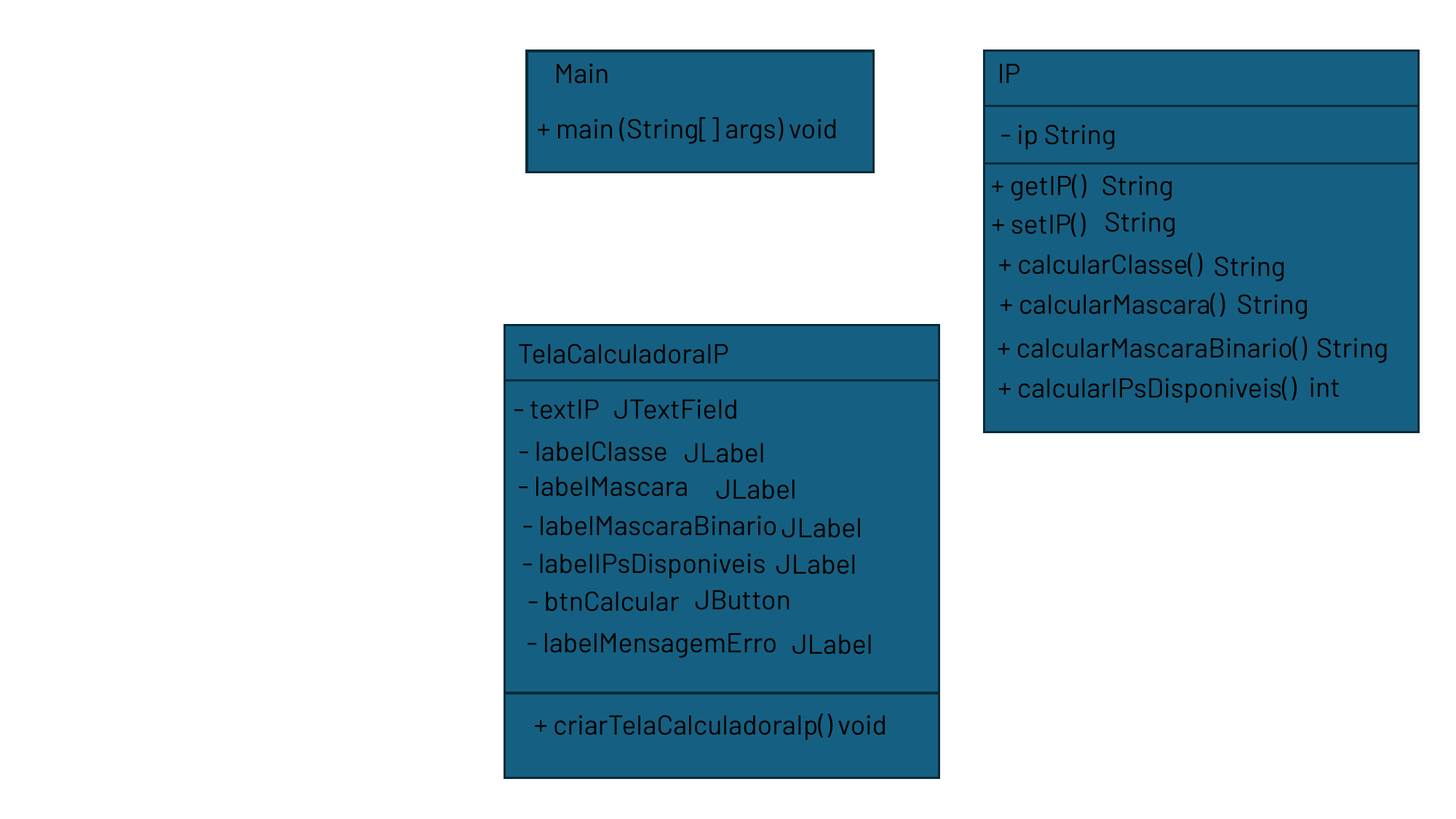

Main
IP
+ main (String[] args) void

- ip String
 + getIP()
String
String
 + setIP()
 + calcularClasse()
String
 + calcularMascara()
String

 + calcularMascaraBinario()
String
TelaCalculadoraIP
int
 + calcularIPsDisponiveis()

- textIP
JTextField
- labelClasse
JLabel
- labelMascara
JLabel
- labelMascaraBinario
JLabel
- labelIPsDisponiveis
JLabel
JButton
- btnCalcular
- labelMensagemErro
JLabel
+ criarTelaCalculadoraIp() void